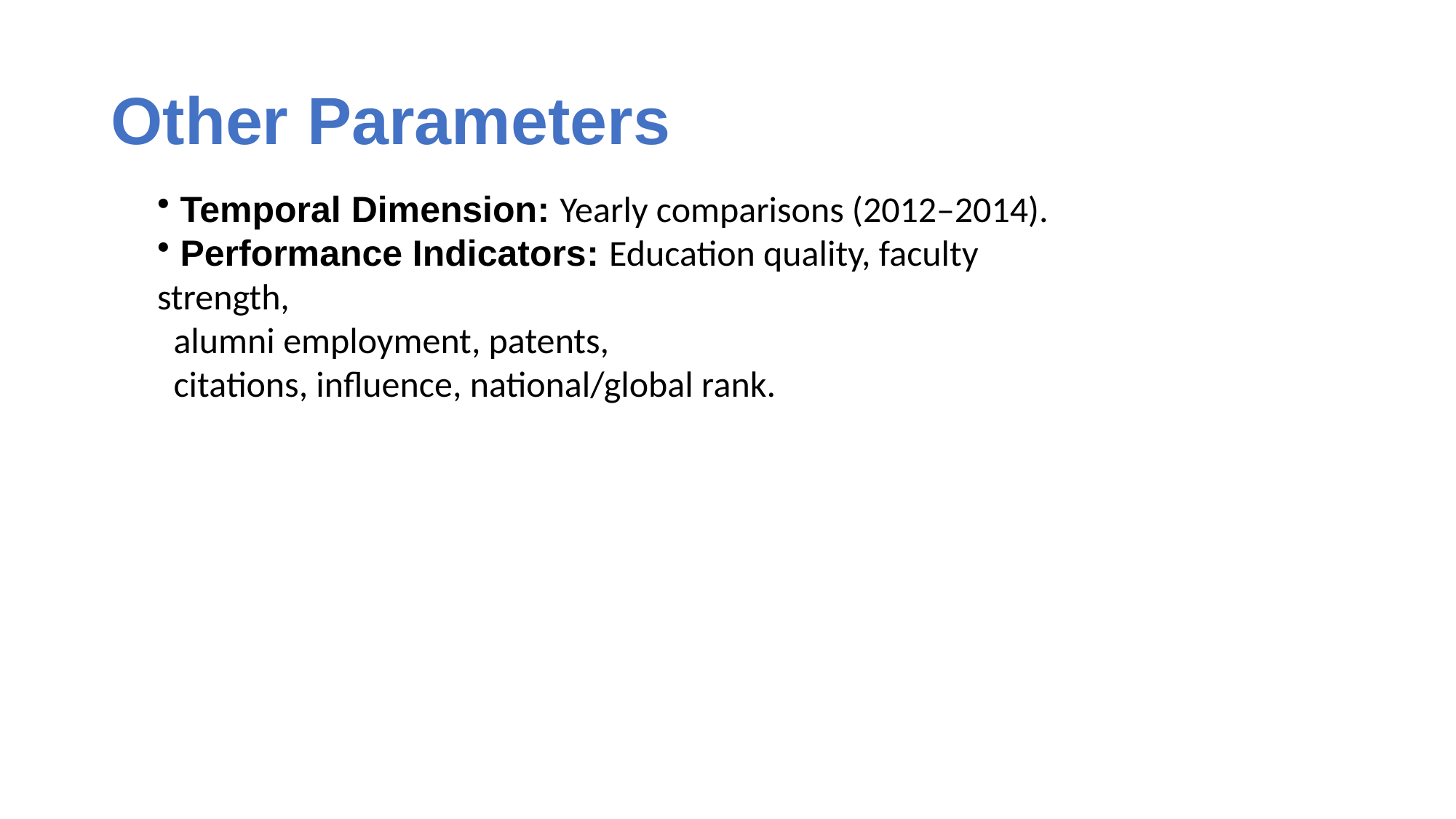

# Other Parameters
 Temporal Dimension: Yearly comparisons (2012–2014).
 Performance Indicators: Education quality, faculty strength,
  alumni employment, patents,
  citations, influence, national/global rank.